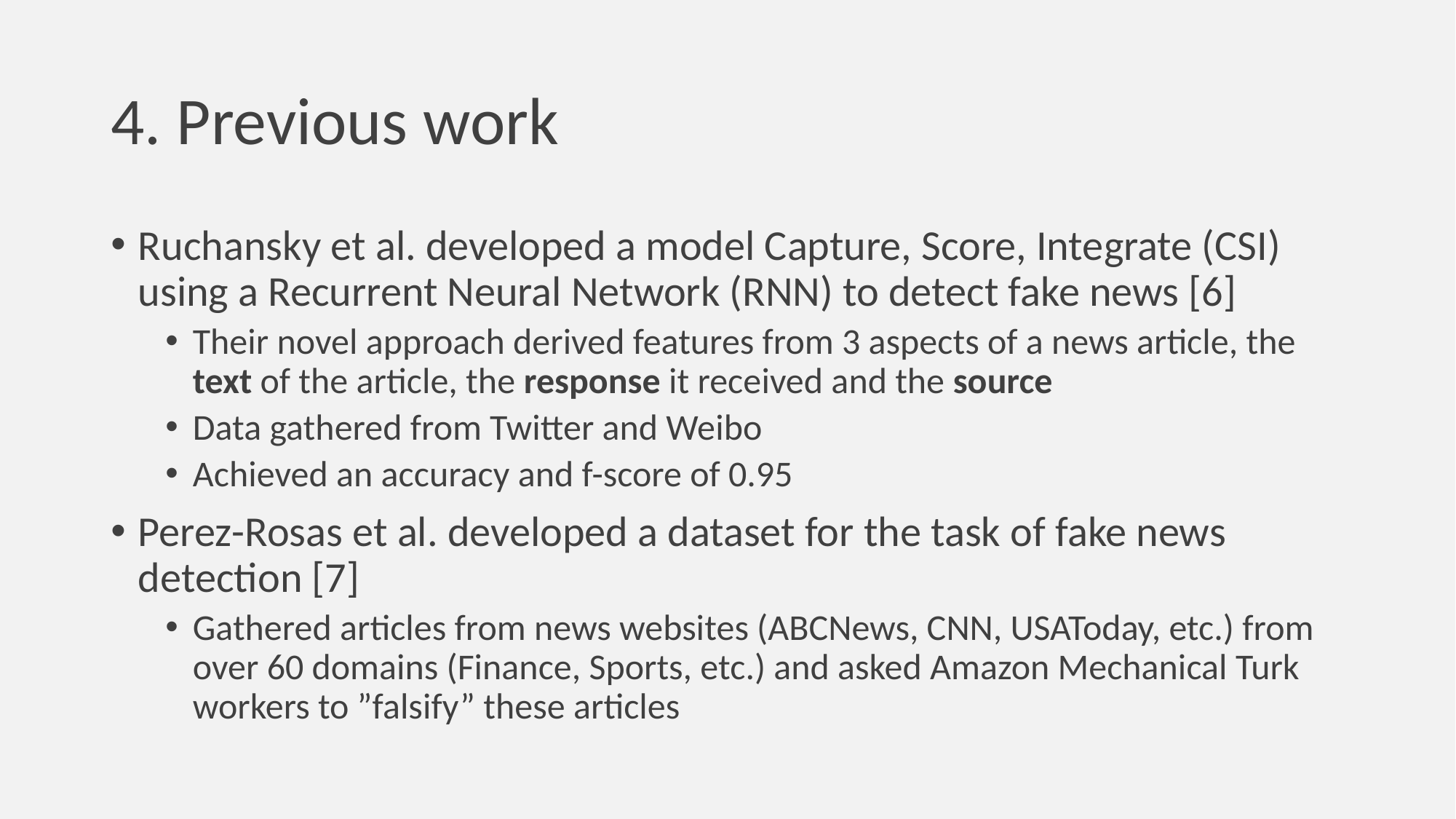

# 4. Previous work
Ruchansky et al. developed a model Capture, Score, Integrate (CSI) using a Recurrent Neural Network (RNN) to detect fake news [6]
Their novel approach derived features from 3 aspects of a news article, the text of the article, the response it received and the source
Data gathered from Twitter and Weibo
Achieved an accuracy and f-score of 0.95
Perez-Rosas et al. developed a dataset for the task of fake news detection [7]
Gathered articles from news websites (ABCNews, CNN, USAToday, etc.) from over 60 domains (Finance, Sports, etc.) and asked Amazon Mechanical Turk workers to ”falsify” these articles